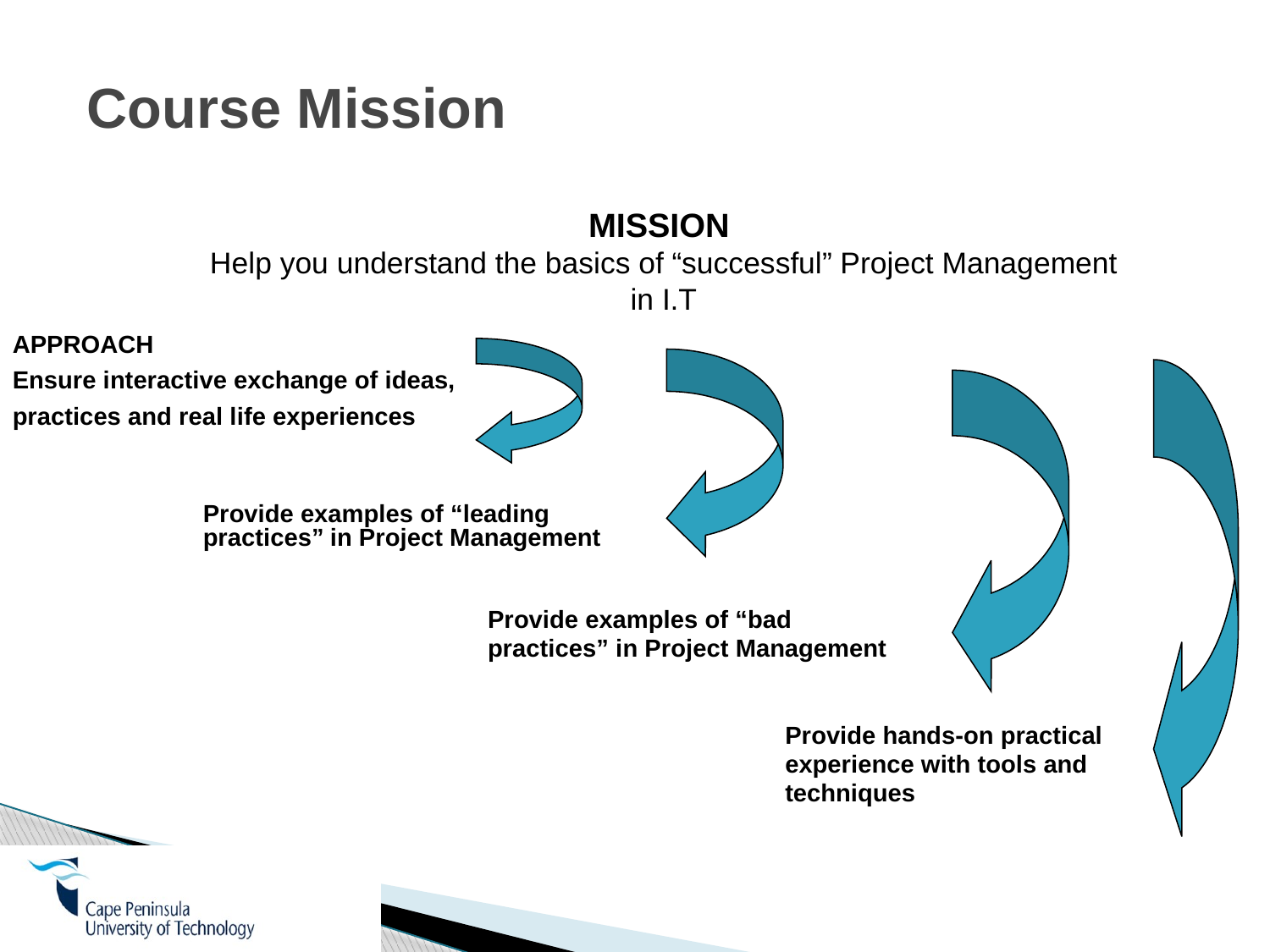

Course Mission
MISSION
Help you understand the basics of “successful” Project Management
in I.T

APPROACH
Ensure interactive exchange of ideas,
practices and real life experiences

Provide examples of “leading practices”	in Project Management

Provide examples of “bad
practices” in Project Management
Provide hands-on practical
experience with tools and
techniques